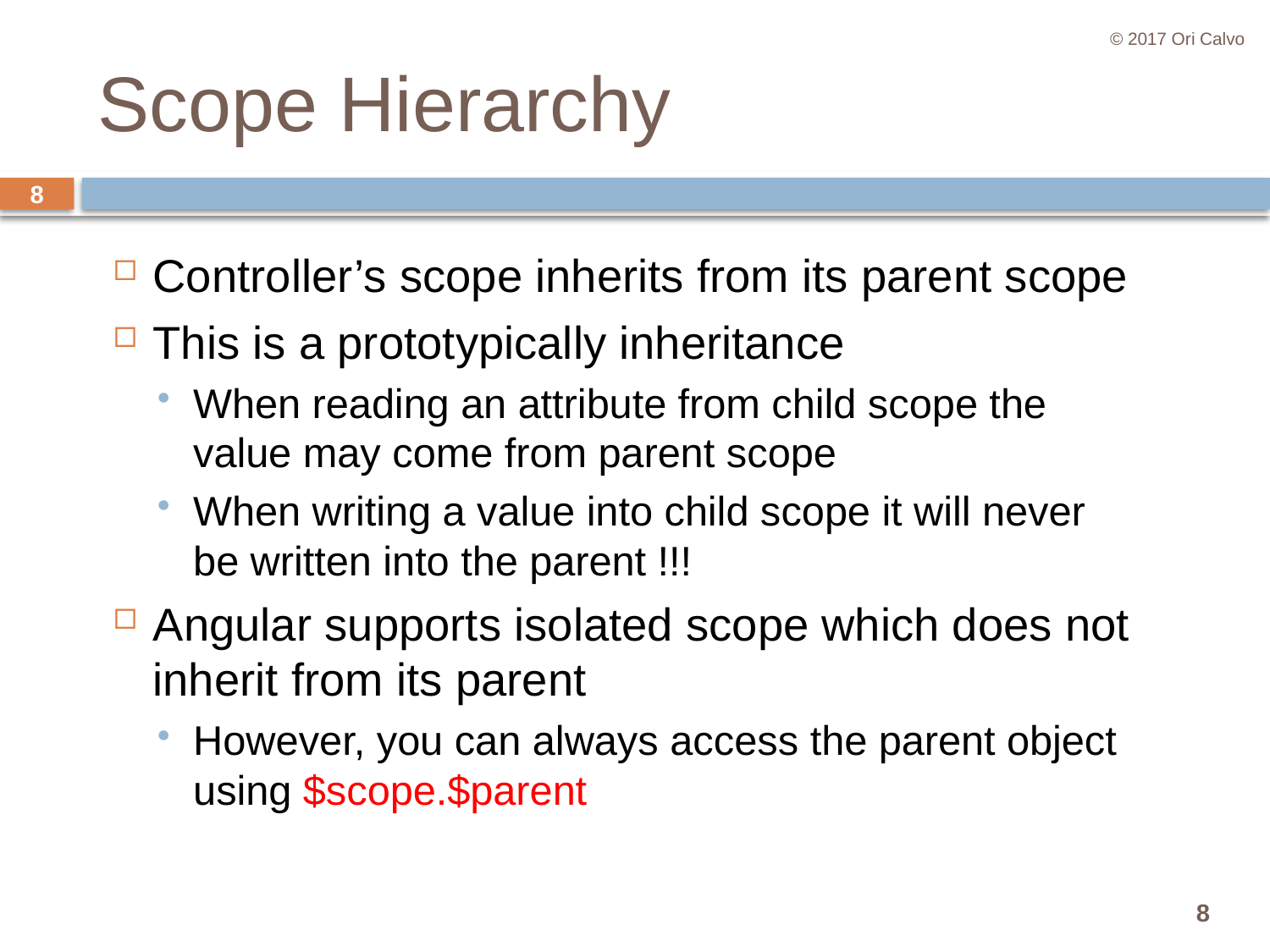

© 2017 Ori Calvo
# Scope Hierarchy
8
Controller’s scope inherits from its parent scope
This is a prototypically inheritance
When reading an attribute from child scope the value may come from parent scope
When writing a value into child scope it will never be written into the parent !!!
Angular supports isolated scope which does not inherit from its parent
However, you can always access the parent object using $scope.$parent